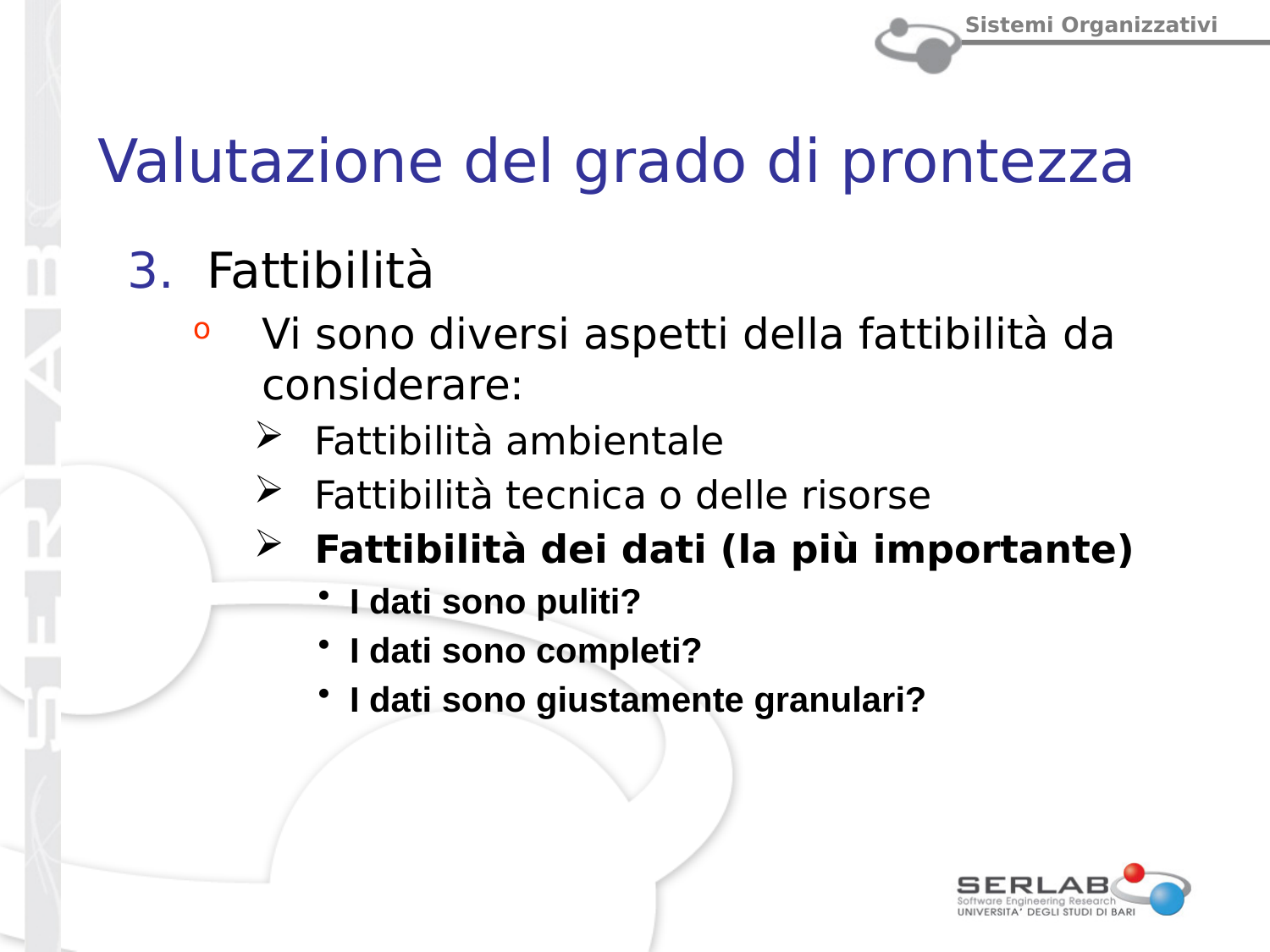

# Valutazione del grado di prontezza
Fattibilità
Vi sono diversi aspetti della fattibilità da considerare:
Fattibilità ambientale
Fattibilità tecnica o delle risorse
Fattibilità dei dati (la più importante)
I dati sono puliti?
I dati sono completi?
I dati sono giustamente granulari?

Pof. Michele Scalera